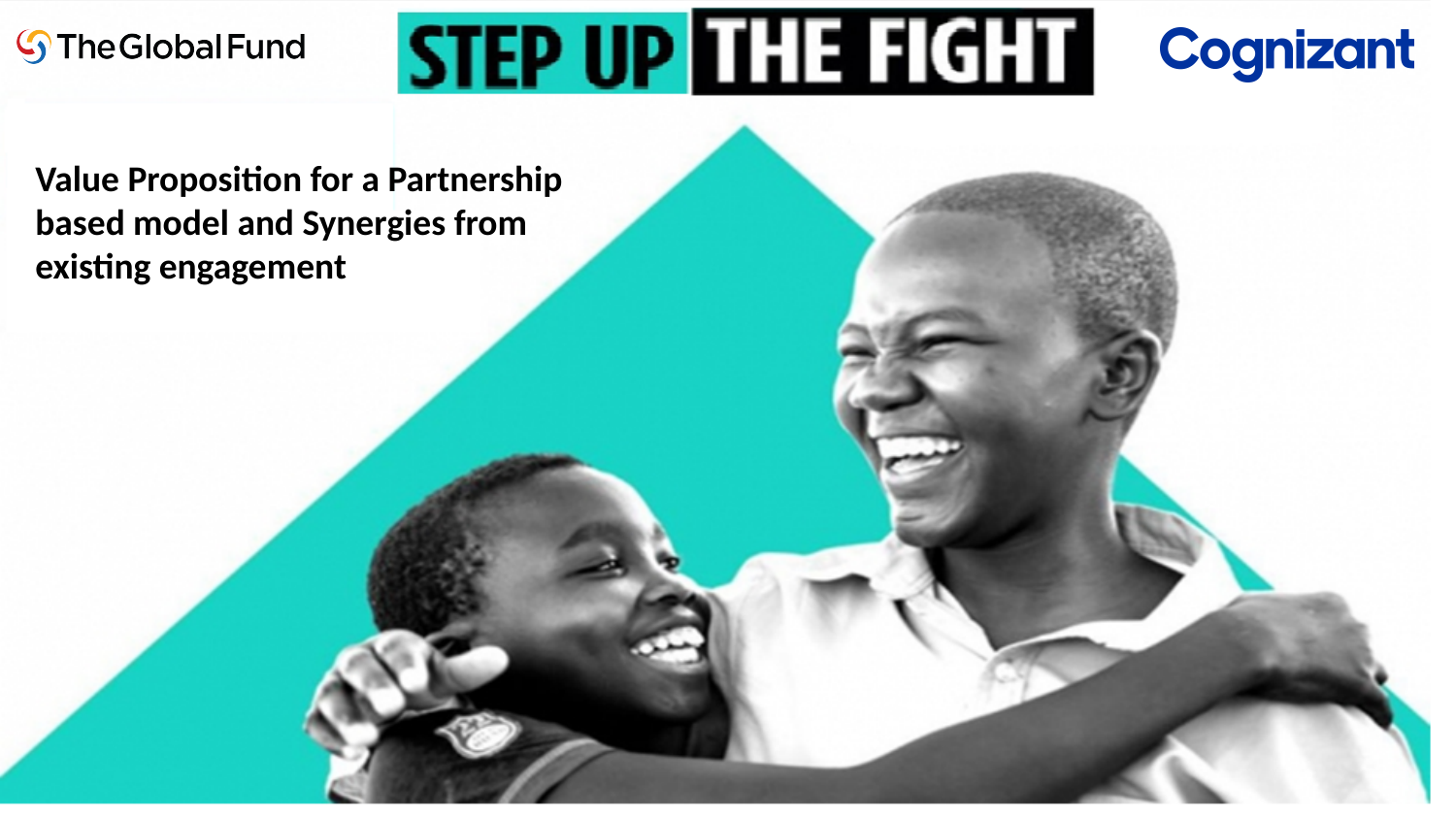

Value Proposition for a Partnership based model and Synergies from existing engagement